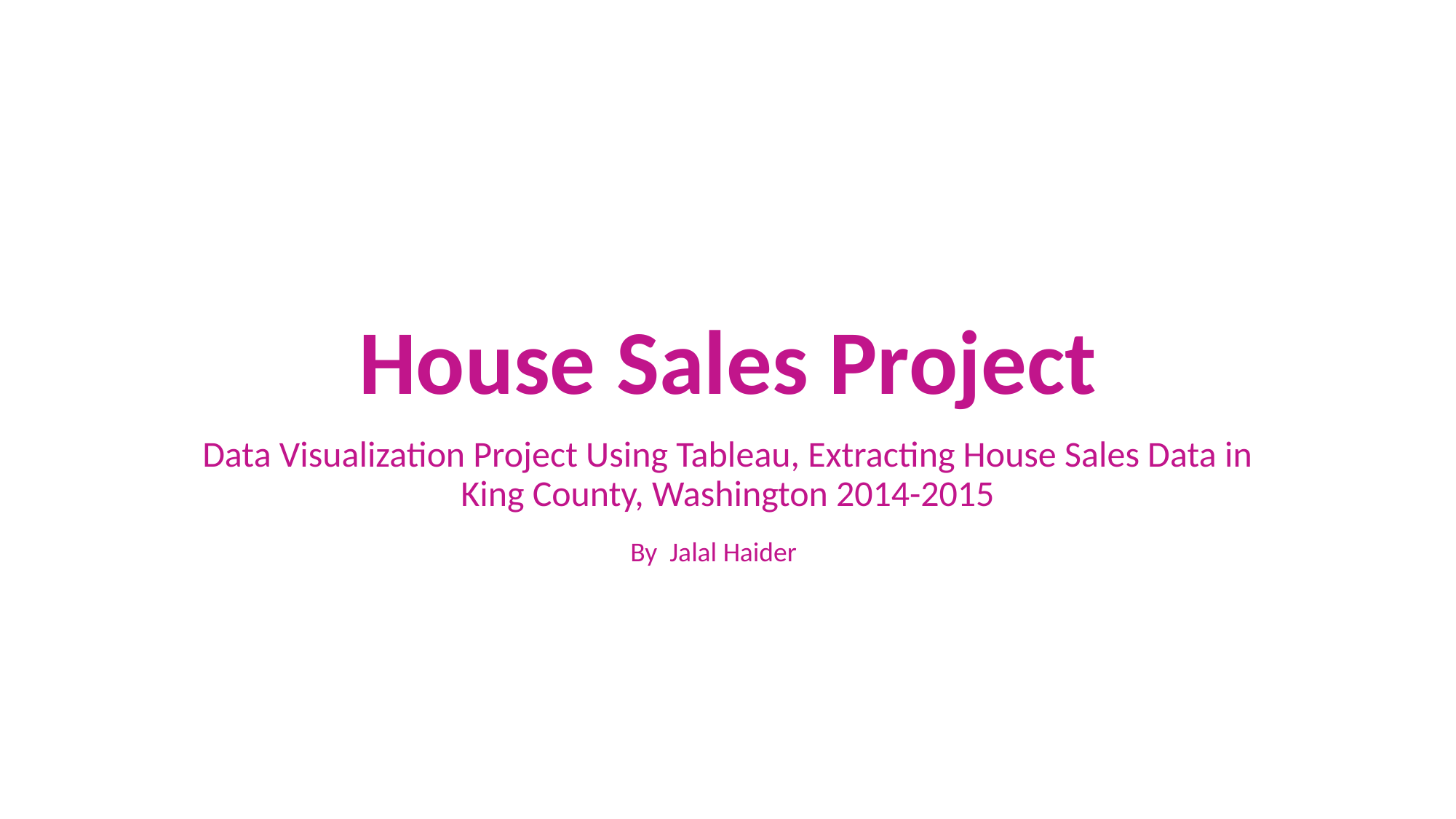

# House Sales Project
Data Visualization Project Using Tableau, Extracting House Sales Data in King County, Washington 2014-2015
By  Jalal Haider